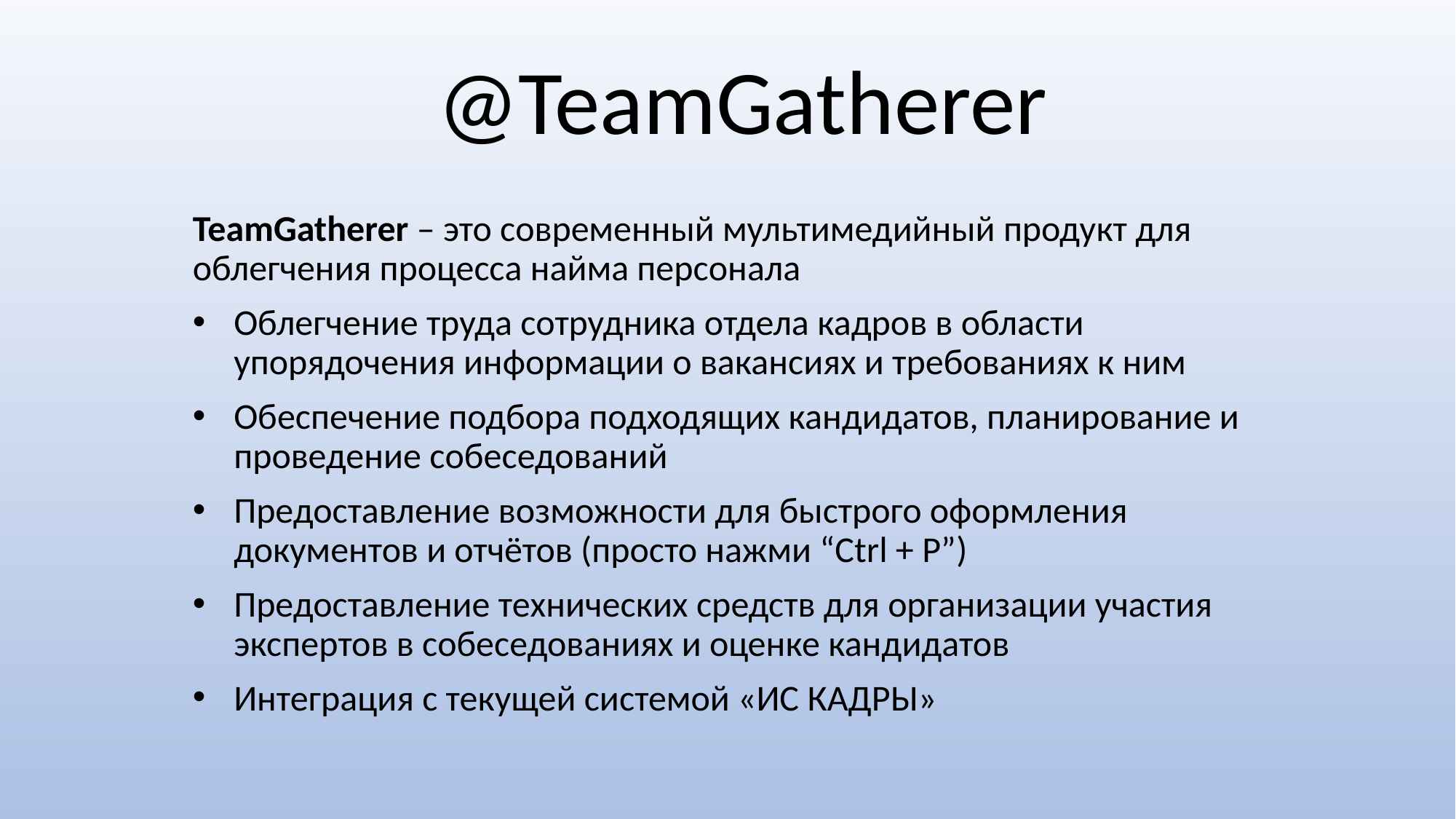

# @TeamGatherer
TeamGatherer – это современный мультимедийный продукт для облегчения процесса найма персонала
Облегчение труда сотрудника отдела кадров в области упорядочения информации о вакансиях и требованиях к ним
Обеспечение подбора подходящих кандидатов, планирование и проведение собеседований
Предоставление возможности для быстрого оформления документов и отчётов (просто нажми “Ctrl + P”)
Предоставление технических средств для организации участия экспертов в собеседованиях и оценке кандидатов
Интеграция с текущей системой «ИС КАДРЫ»